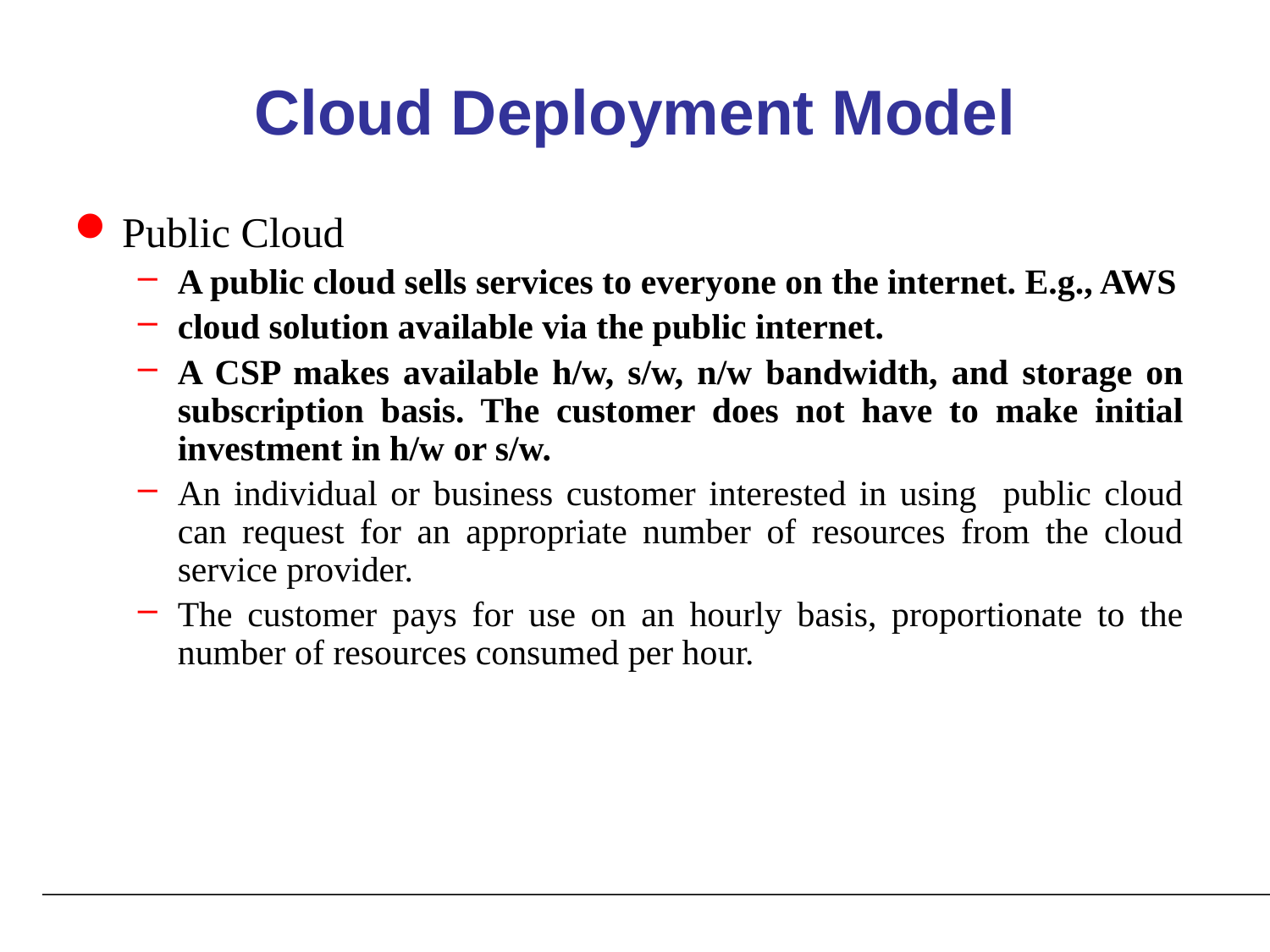

# Cloud Deployment Model
Public Cloud
A public cloud sells services to everyone on the internet. E.g., AWS
cloud solution available via the public internet.
A CSP makes available h/w, s/w, n/w bandwidth, and storage on subscription basis. The customer does not have to make initial investment in h/w or s/w.
An individual or business customer interested in using  public cloud can request for an appropriate number of resources from the cloud service provider.
The customer pays for use on an hourly basis, proportionate to the number of resources consumed per hour.